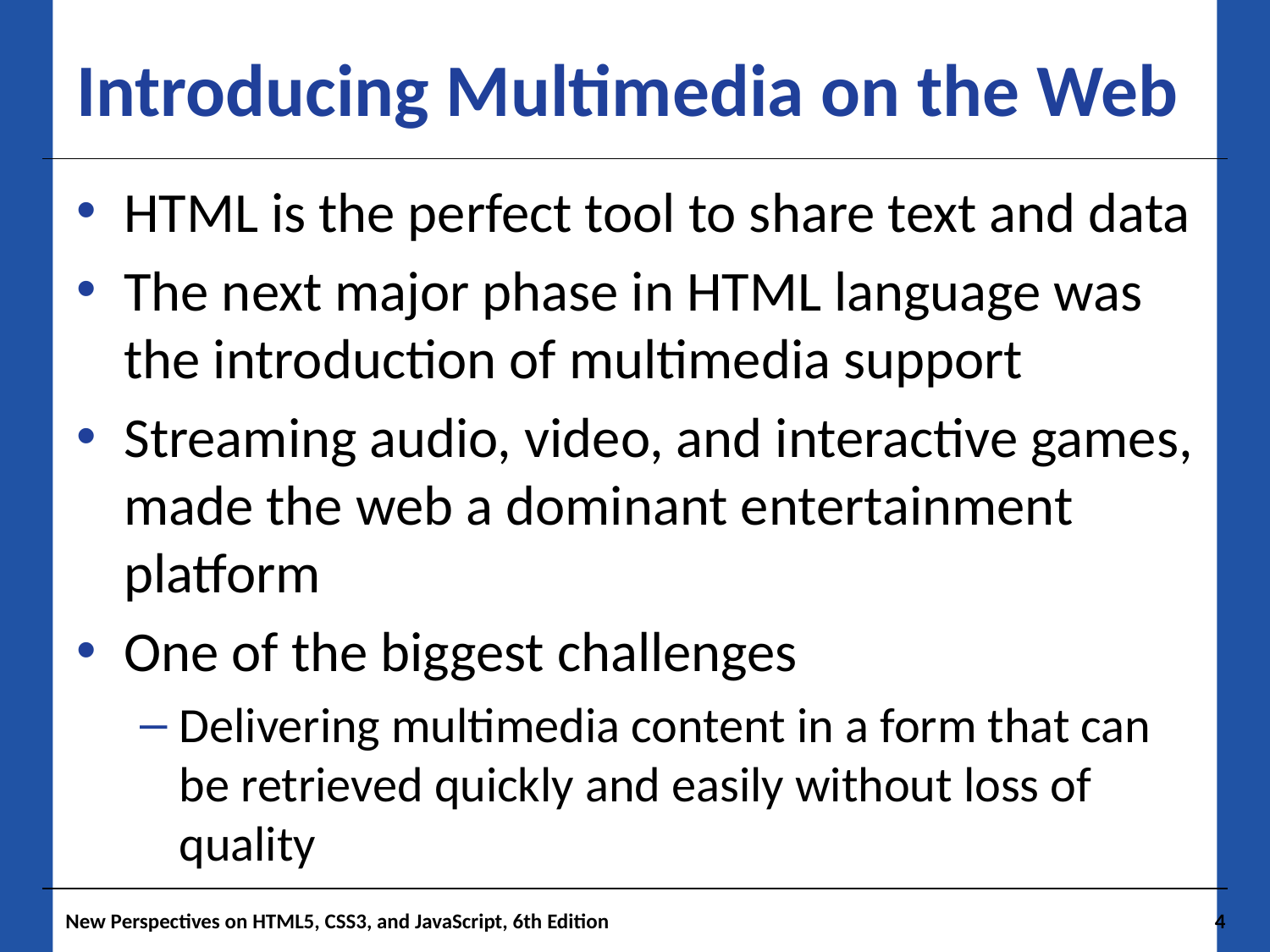

# Introducing Multimedia on the Web
HTML is the perfect tool to share text and data
The next major phase in HTML language was the introduction of multimedia support
Streaming audio, video, and interactive games, made the web a dominant entertainment platform
One of the biggest challenges
Delivering multimedia content in a form that can be retrieved quickly and easily without loss of quality

New Perspectives on HTML5, CSS3, and JavaScript, 6th Edition
4